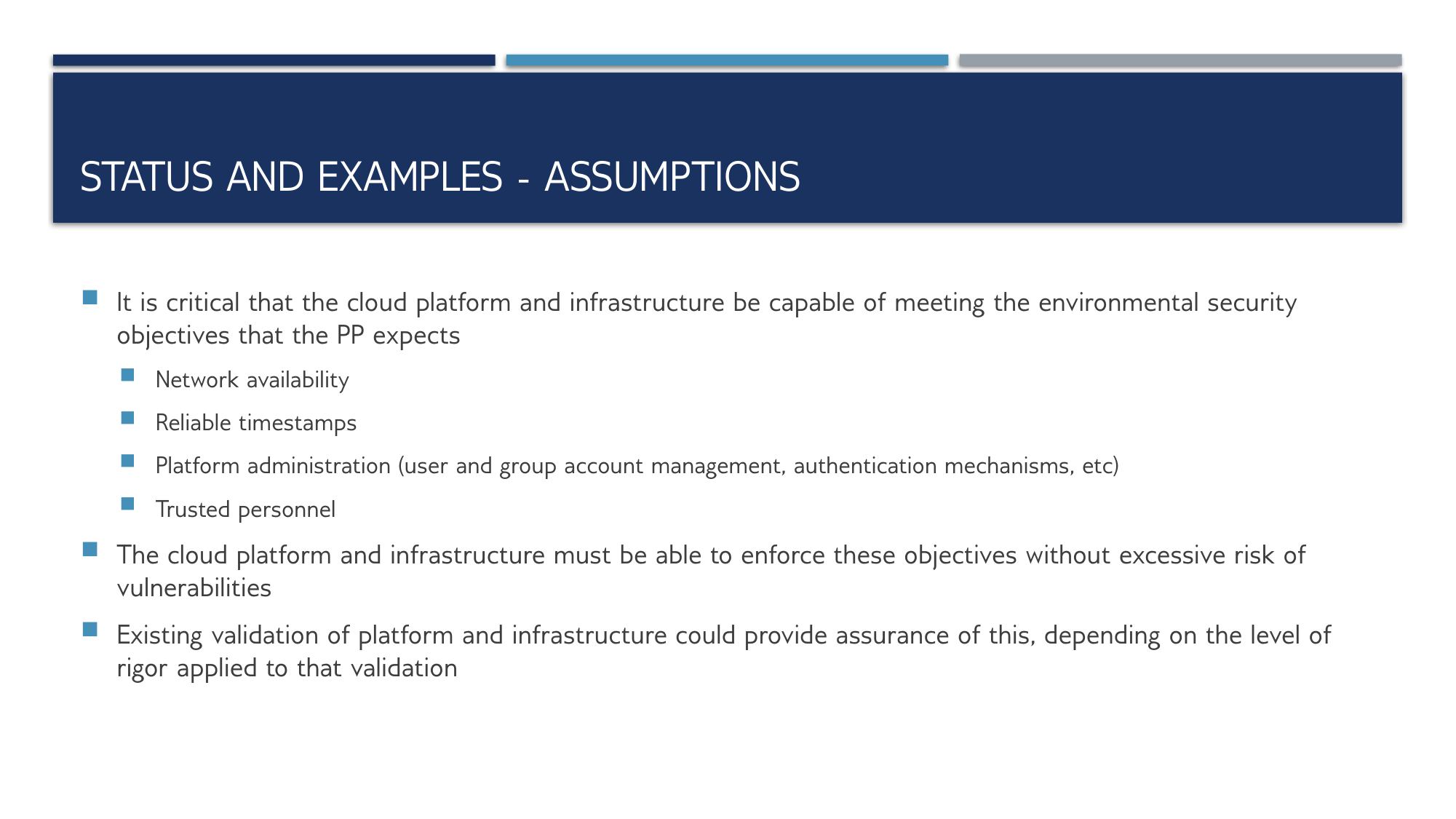

# Status and Examples - Assumptions
It is critical that the cloud platform and infrastructure be capable of meeting the environmental security objectives that the PP expects
Network availability
Reliable timestamps
Platform administration (user and group account management, authentication mechanisms, etc)
Trusted personnel
The cloud platform and infrastructure must be able to enforce these objectives without excessive risk of vulnerabilities
Existing validation of platform and infrastructure could provide assurance of this, depending on the level of rigor applied to that validation